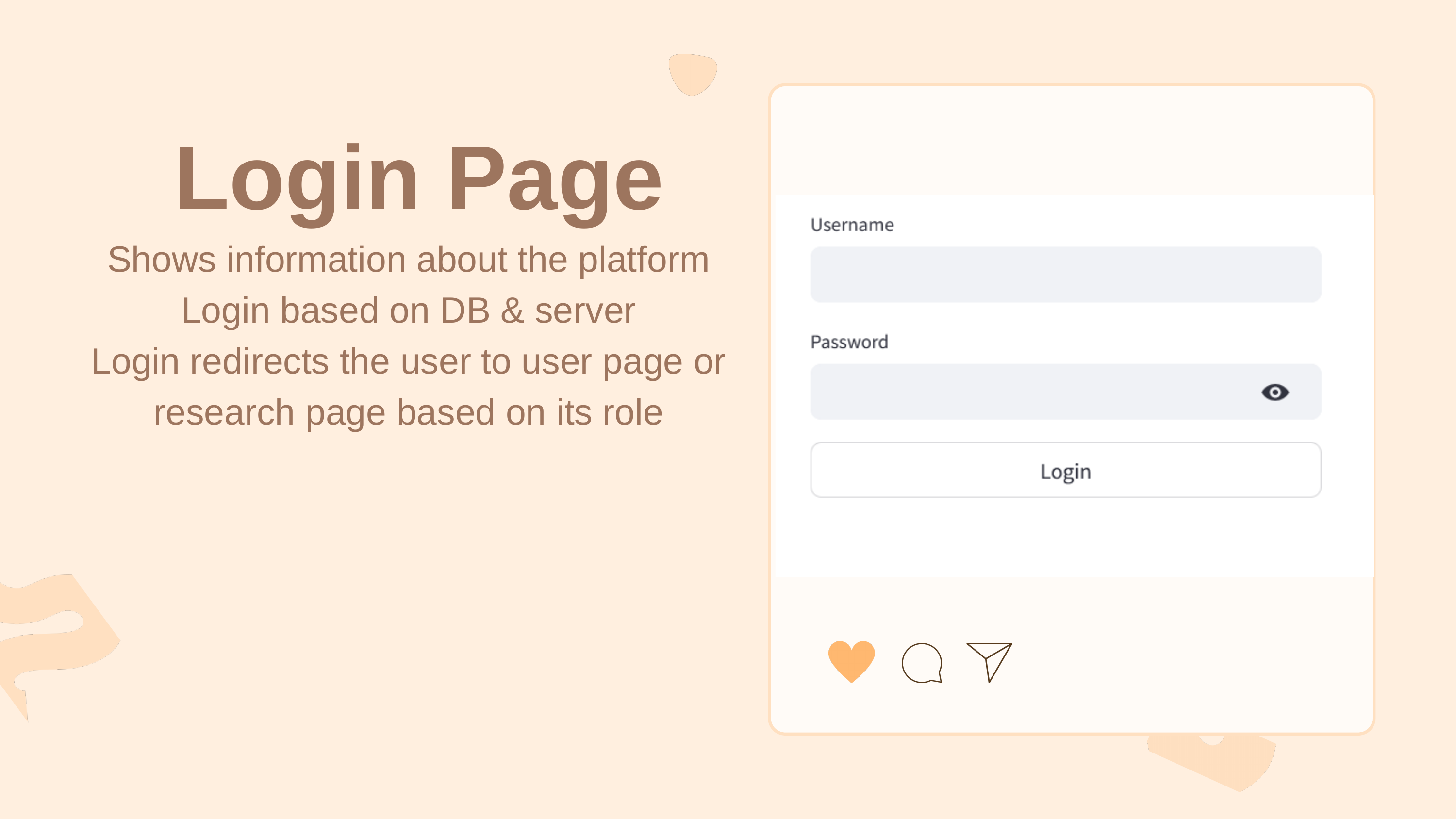

Login Page

Shows information about the platform
Login based on DB & server
Login redirects the user to user page or research page based on its role